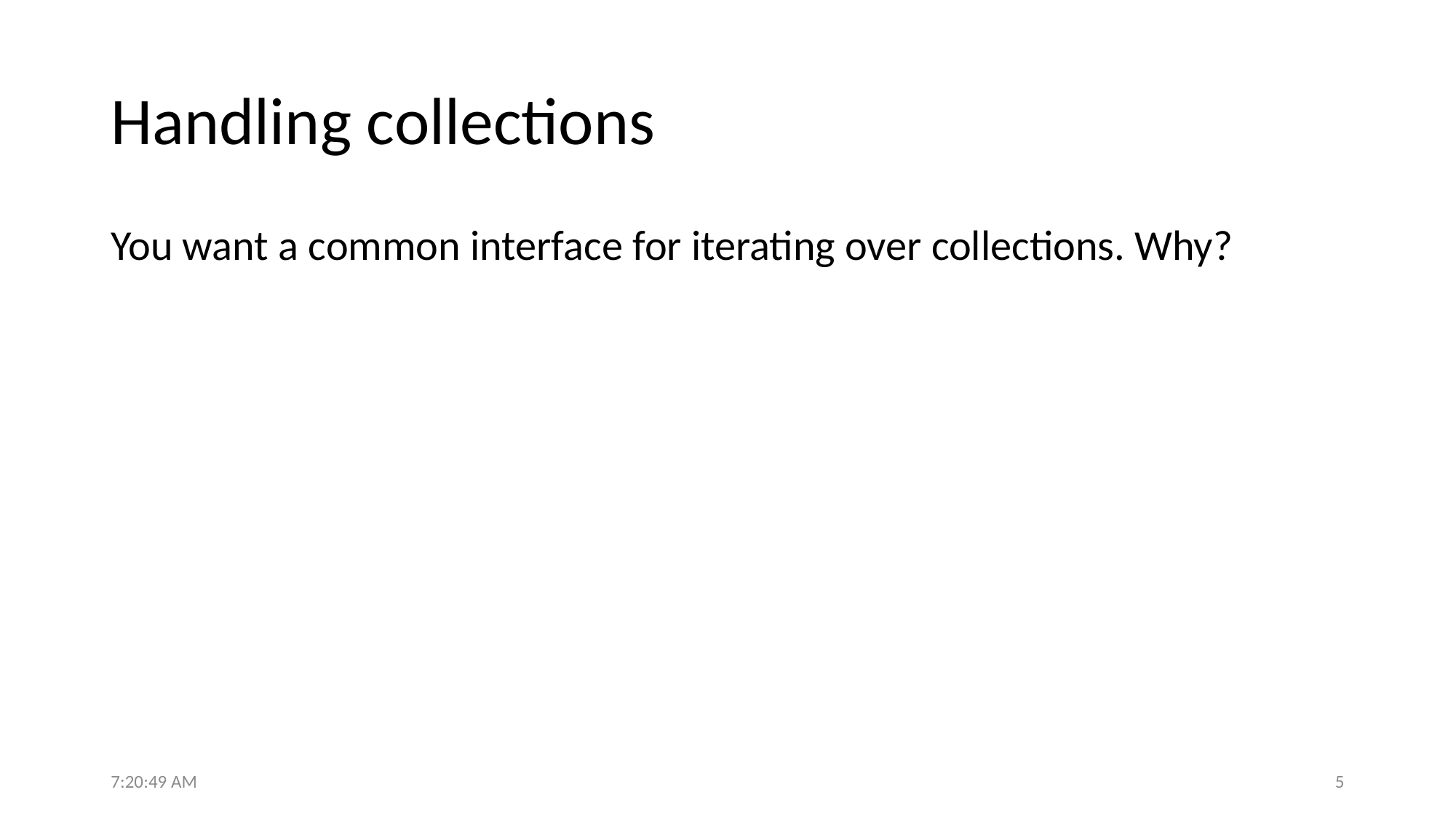

# Handling collections
You want a common interface for iterating over collections. Why?
7:20:49 AM
5